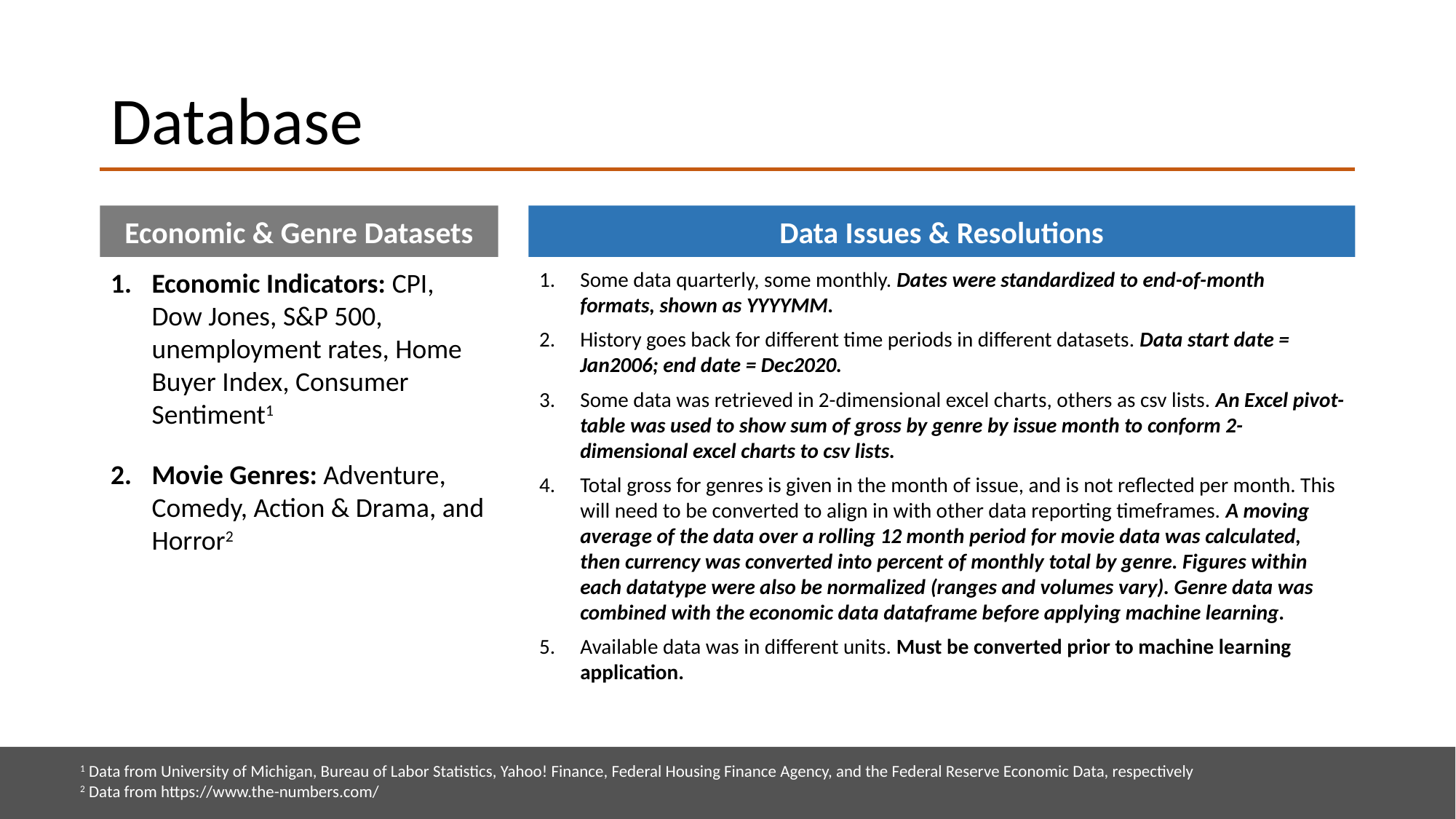

# Database
Economic & Genre Datasets
Data Issues & Resolutions
Economic Indicators: CPI, Dow Jones, S&P 500, unemployment rates, Home Buyer Index, Consumer Sentiment1
Movie Genres: Adventure, Comedy, Action & Drama, and Horror2
Some data quarterly, some monthly. Dates were standardized to end-of-month formats, shown as YYYYMM.
History goes back for different time periods in different datasets. Data start date = Jan2006; end date = Dec2020.
Some data was retrieved in 2-dimensional excel charts, others as csv lists. An Excel pivot-table was used to show sum of gross by genre by issue month to conform 2-dimensional excel charts to csv lists.
Total gross for genres is given in the month of issue, and is not reflected per month. This will need to be converted to align in with other data reporting timeframes. A moving average of the data over a rolling 12 month period for movie data was calculated, then currency was converted into percent of monthly total by genre. Figures within each datatype were also be normalized (ranges and volumes vary). Genre data was combined with the economic data dataframe before applying machine learning.
Available data was in different units. Must be converted prior to machine learning application.
1 Data from University of Michigan, Bureau of Labor Statistics, Yahoo! Finance, Federal Housing Finance Agency, and the Federal Reserve Economic Data, respectively
2 Data from https://www.the-numbers.com/